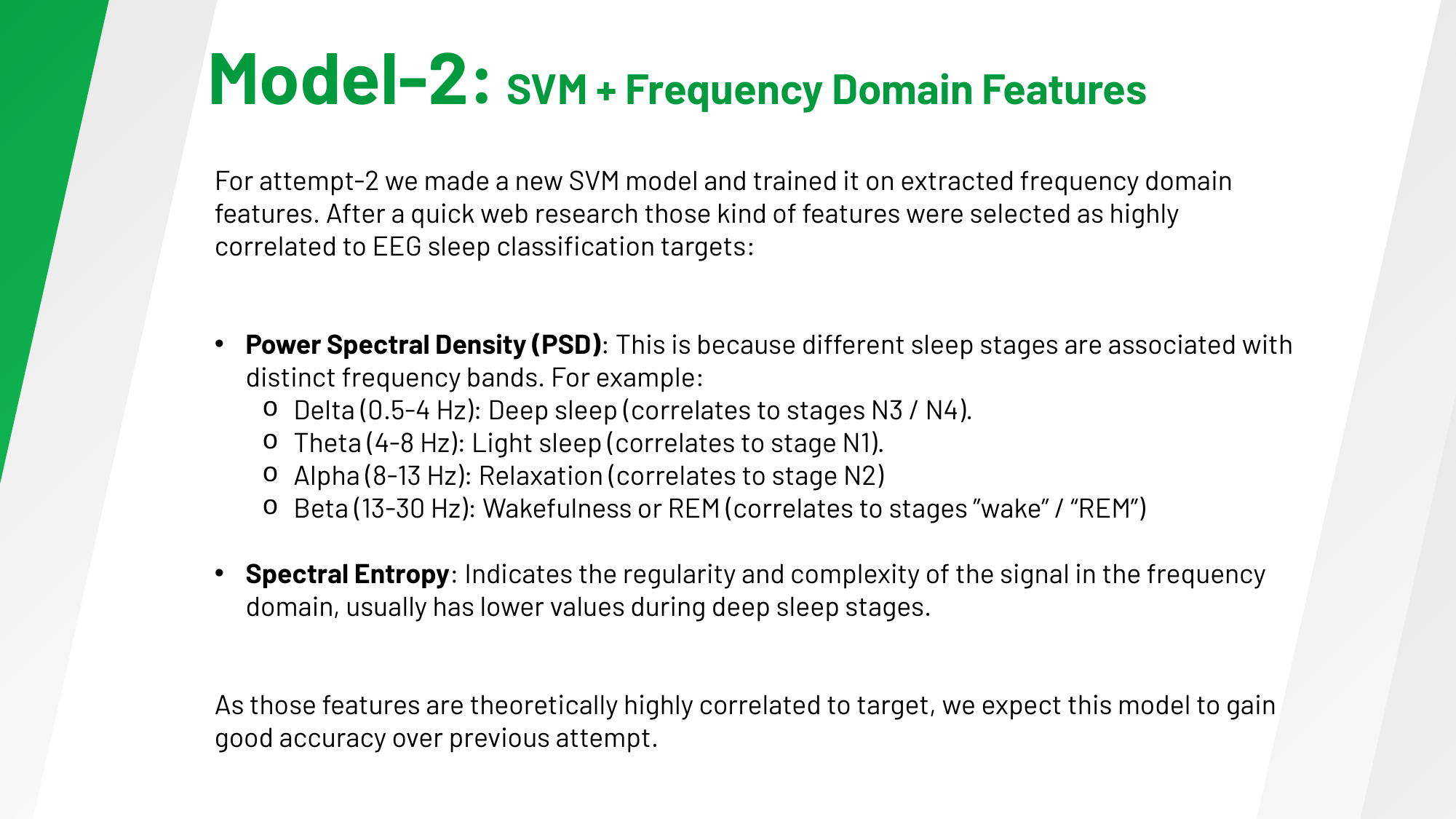

Model-2: SVM + Frequency Domain Features
For attempt-2 we made a new SVM model and trained it on extracted frequency domain features. After a quick web research those kind of features were selected as highly correlated to EEG sleep classification targets:

Power Spectral Density (PSD): This is because different sleep stages are associated with distinct frequency bands. For example:
Delta (0.5-4 Hz): Deep sleep (correlates to stages N3 / N4).
Theta (4-8 Hz): Light sleep (correlates to stage N1).
Alpha (8-13 Hz): Relaxation (correlates to stage N2)
Beta (13-30 Hz): Wakefulness or REM (correlates to stages ”wake” / “REM”)
Spectral Entropy: Indicates the regularity and complexity of the signal in the frequency domain, usually has lower values during deep sleep stages.

As those features are theoretically highly correlated to target, we expect this model to gain good accuracy over previous attempt.